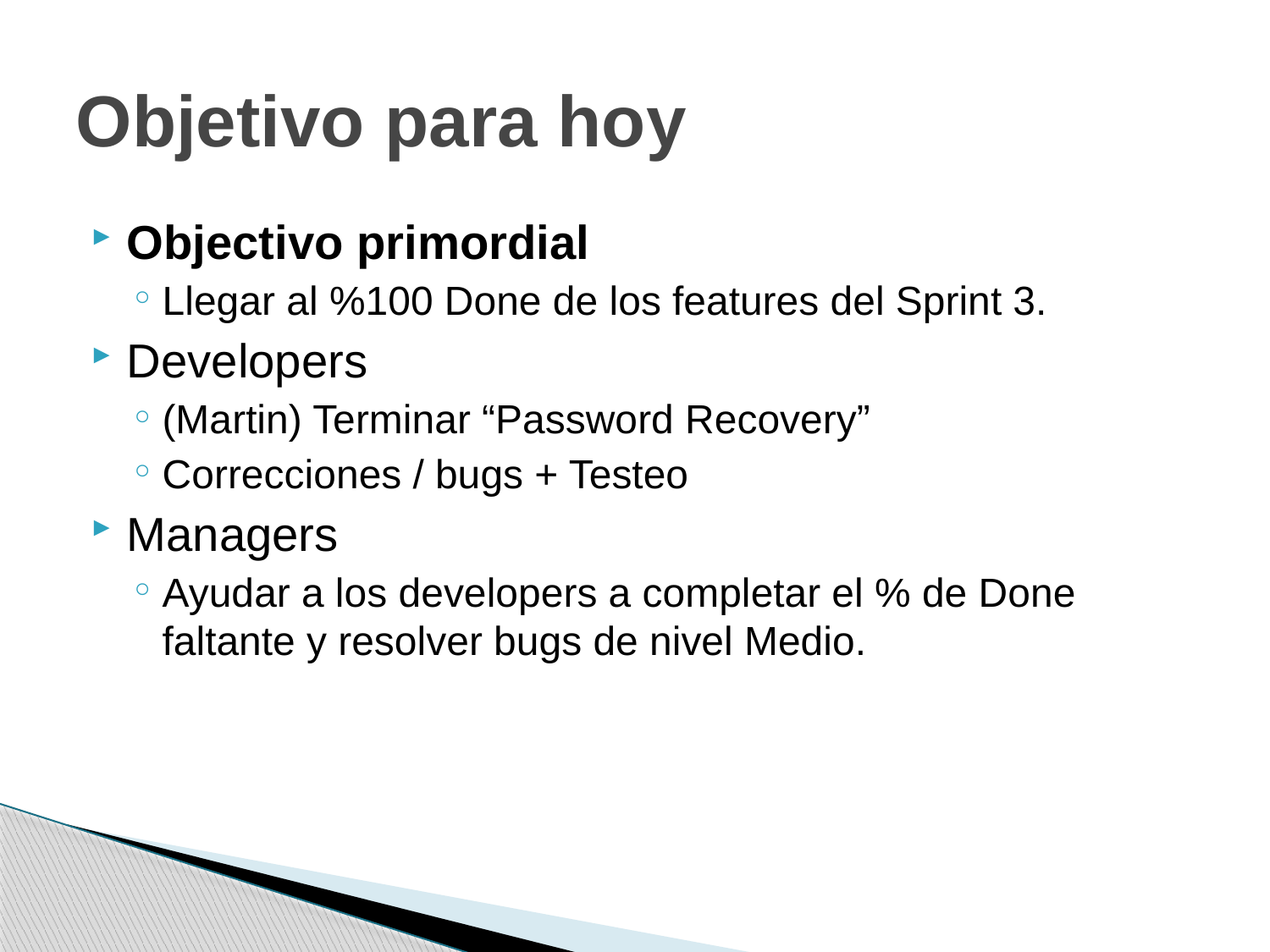

# Objetivo para hoy
Objectivo primordial
Llegar al %100 Done de los features del Sprint 3.
Developers
(Martin) Terminar “Password Recovery”
Correcciones / bugs + Testeo
Managers
Ayudar a los developers a completar el % de Done faltante y resolver bugs de nivel Medio.